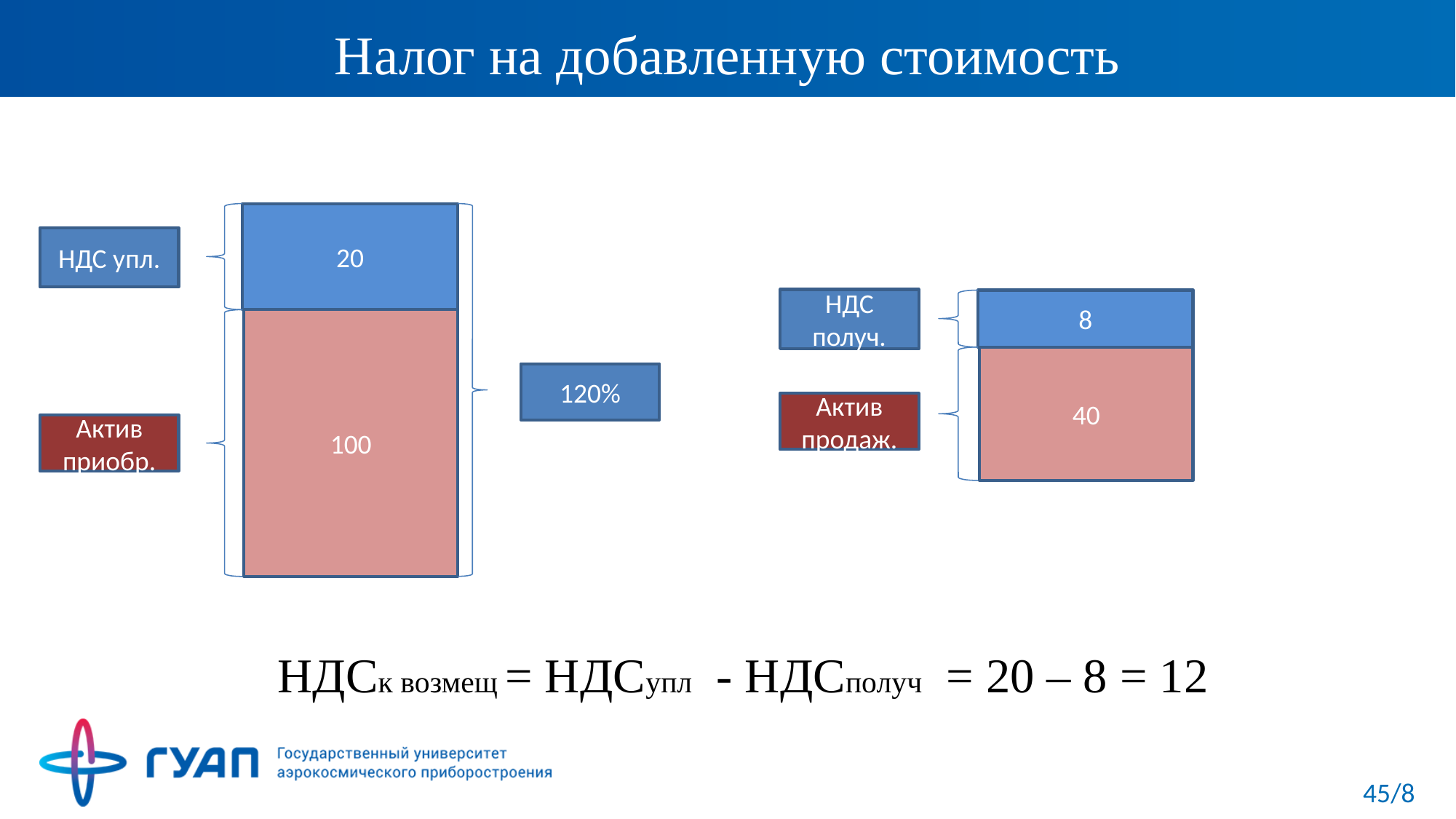

# Налог на добавленную стоимость

20

НДС упл.
НДС получ.

8

100

40
120%
Актив продаж.
Актив приобр.
НДСк возмещ = НДСупл  - НДСполуч  = 20 – 8 = 12